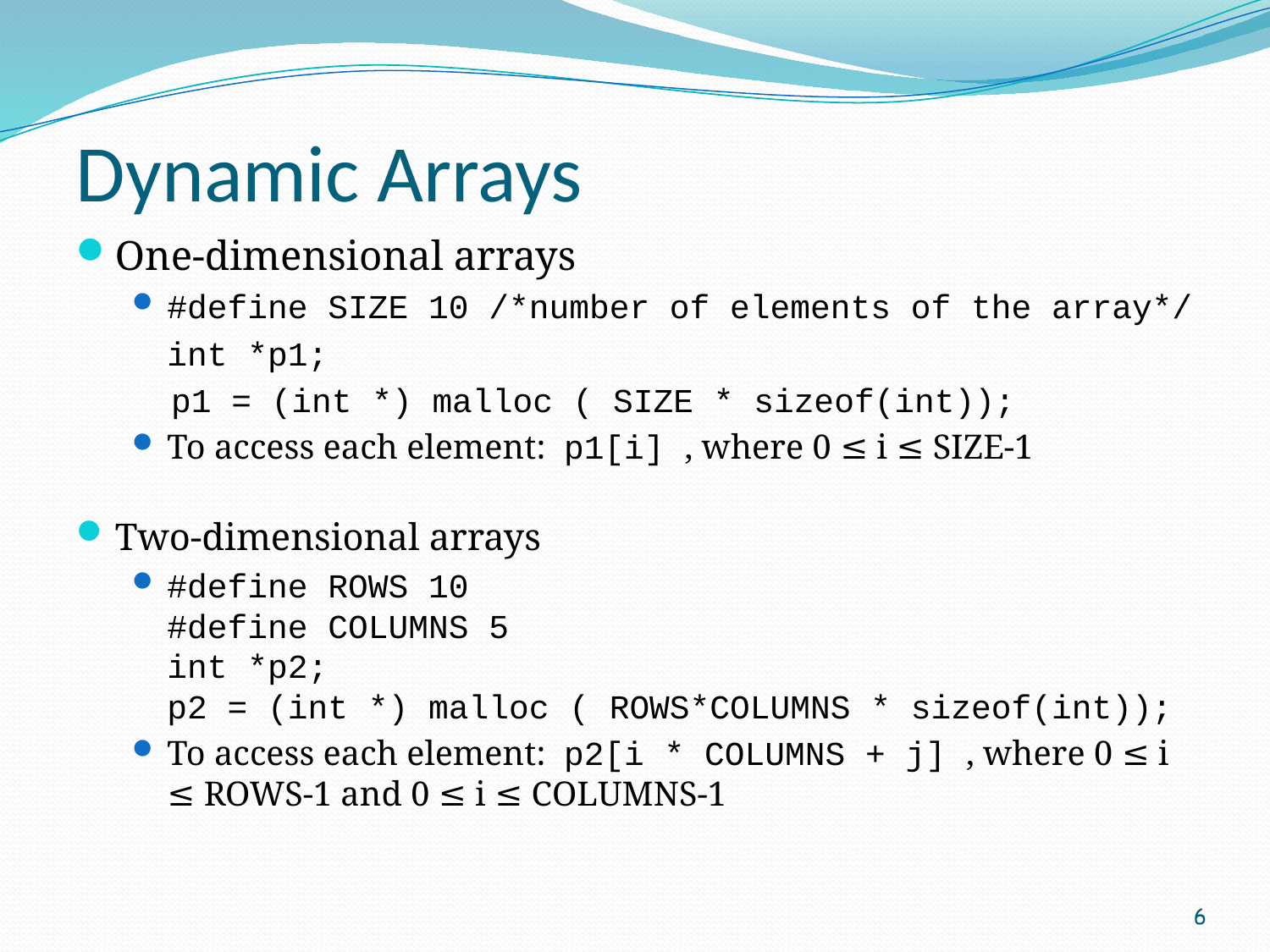

Dynamic Arrays
One-dimensional arrays
#define SIZE 10 /*number of elements of the array*/
	int *p1;
p1 = (int *) malloc ( SIZE * sizeof(int));
To access each element:  p1[i] , where 0 ≤ i ≤ SIZE-1
Two-dimensional arrays
#define ROWS 10
#define COLUMNS 5
int *p2;
p2 = (int *) malloc ( ROWS*COLUMNS * sizeof(int));
To access each element:  p2[i * COLUMNS + j] , where 0 ≤ i ≤ ROWS-1 and 0 ≤ i ≤ COLUMNS-1
6